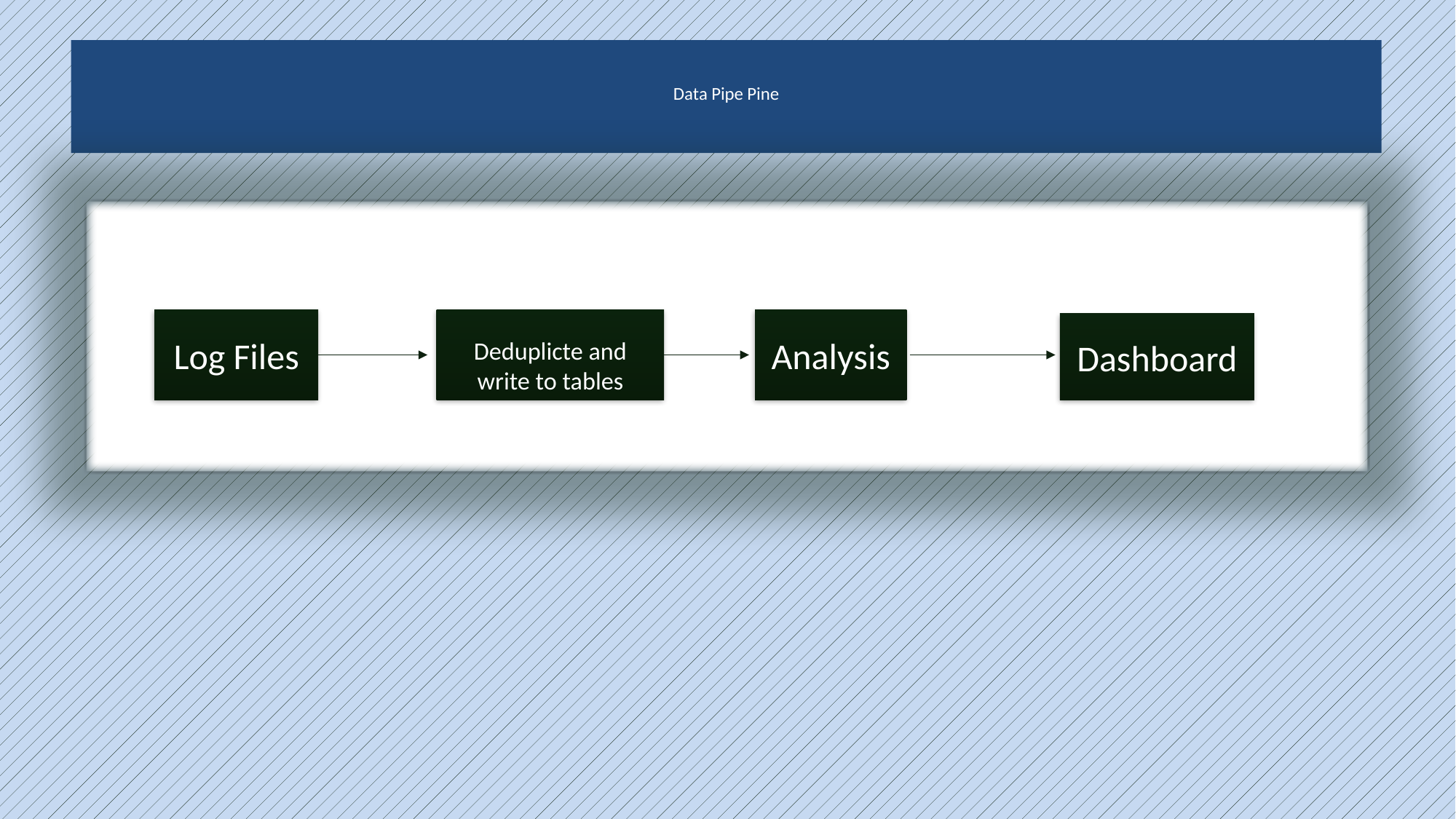

# Data Pipe Pine

Log Files

Deduplicte and write to tables

Analysis
Dashboard